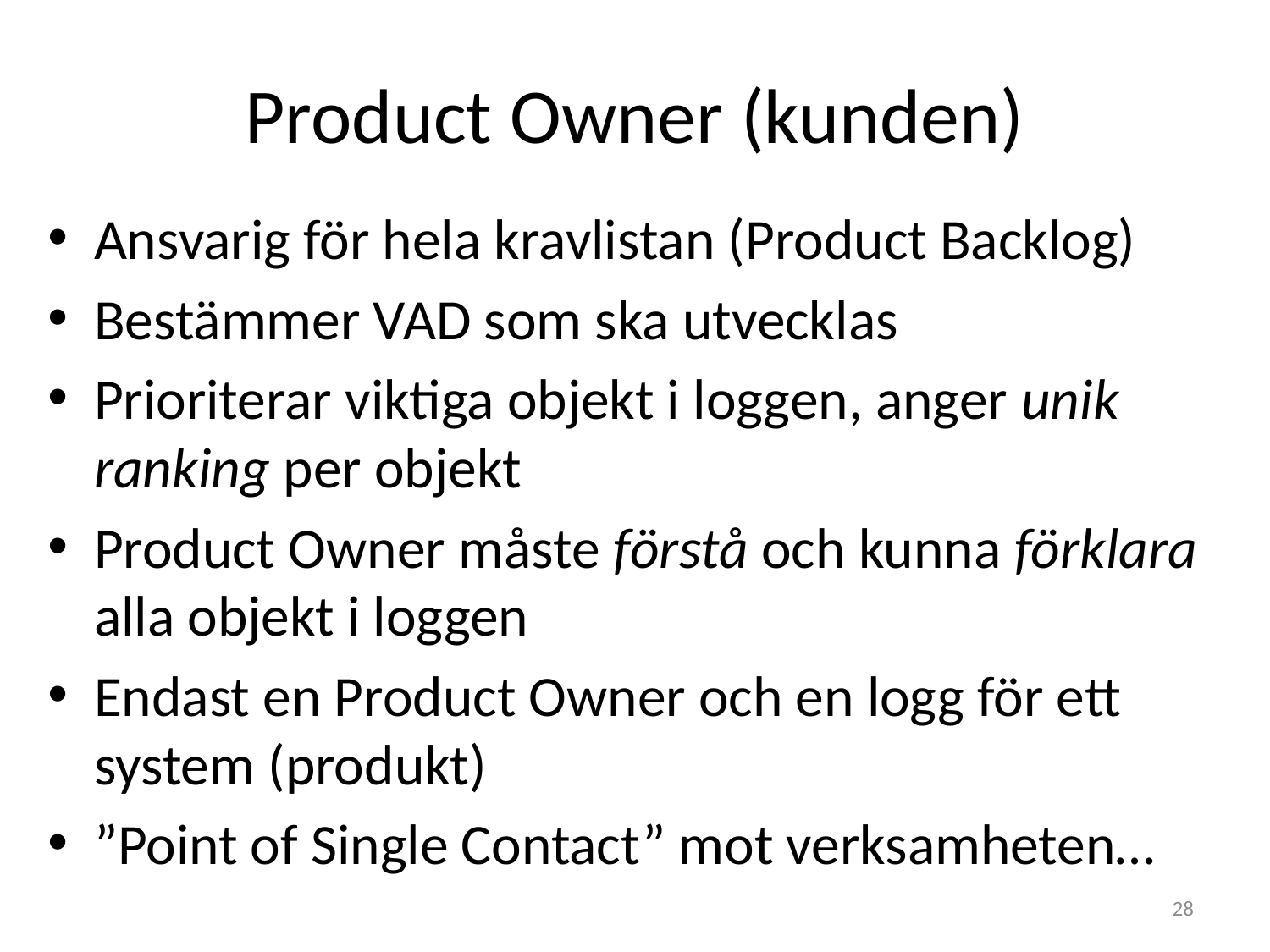

# Product Owner (kunden)
Ansvarig för hela kravlistan (Product Backlog)
Bestämmer VAD som ska utvecklas
Prioriterar viktiga objekt i loggen, anger unik ranking per objekt
Product Owner måste förstå och kunna förklara alla objekt i loggen
Endast en Product Owner och en logg för ett system (produkt)
”Point of Single Contact” mot verksamheten…

28